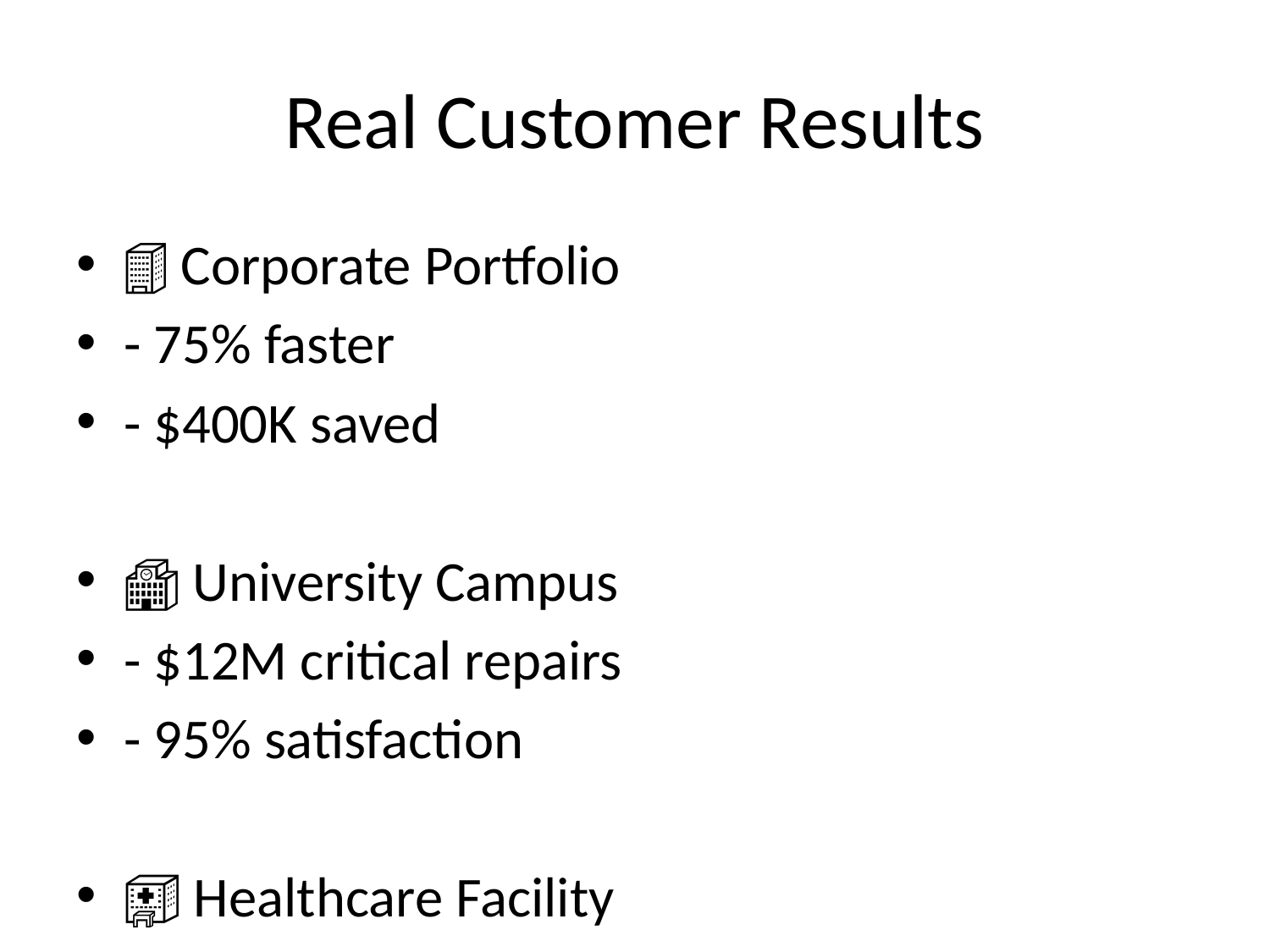

# Real Customer Results
🏢 Corporate Portfolio
- 75% faster
- $400K saved

🏫 University Campus
- $12M critical repairs
- 95% satisfaction

🏥 Healthcare Facility
- Zero compliance issues
- $200K energy savings